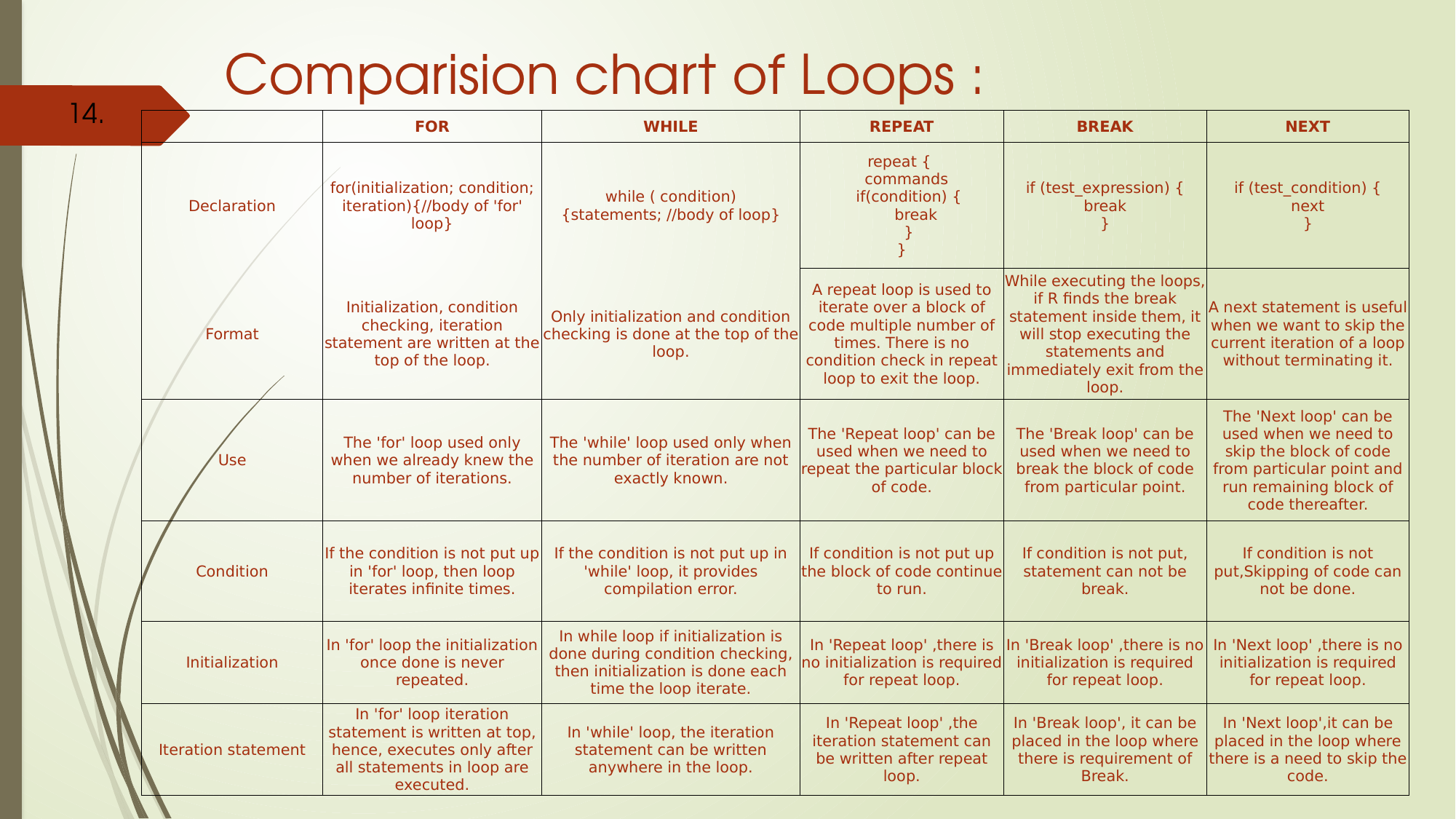

# Comparision chart of Loops :
14.
|  | FOR | WHILE | REPEAT | BREAK | NEXT |
| --- | --- | --- | --- | --- | --- |
| Declaration | for(initialization; condition; iteration){//body of 'for' loop} | while ( condition) {statements; //body of loop} | repeat { commands if(condition) { break } } | if (test\_expression) { break } | if (test\_condition) { next } |
| Format | Initialization, condition checking, iteration statement are written at the top of the loop. | Only initialization and condition checking is done at the top of the loop. | A repeat loop is used to iterate over a block of code multiple number of times. There is no condition check in repeat loop to exit the loop. | While executing the loops, if R finds the break statement inside them, it will stop executing the statements and immediately exit from the loop. | A next statement is useful when we want to skip the current iteration of a loop without terminating it. |
| Use | The 'for' loop used only when we already knew the number of iterations. | The 'while' loop used only when the number of iteration are not exactly known. | The 'Repeat loop' can be used when we need to repeat the particular block of code. | The 'Break loop' can be used when we need to break the block of code from particular point. | The 'Next loop' can be used when we need to skip the block of code from particular point and run remaining block of code thereafter. |
| Condition | If the condition is not put up in 'for' loop, then loop iterates infinite times. | If the condition is not put up in 'while' loop, it provides compilation error. | If condition is not put up the block of code continue to run. | If condition is not put, statement can not be break. | If condition is not put,Skipping of code can not be done. |
| Initialization | In 'for' loop the initialization once done is never repeated. | In while loop if initialization is done during condition checking, then initialization is done each time the loop iterate. | In 'Repeat loop' ,there is no initialization is required for repeat loop. | In 'Break loop' ,there is no initialization is required for repeat loop. | In 'Next loop' ,there is no initialization is required for repeat loop. |
| Iteration statement | In 'for' loop iteration statement is written at top, hence, executes only after all statements in loop are executed. | In 'while' loop, the iteration statement can be written anywhere in the loop. | In 'Repeat loop' ,the iteration statement can be written after repeat loop. | In 'Break loop', it can be placed in the loop where there is requirement of Break. | In 'Next loop',it can be placed in the loop where there is a need to skip the code. |